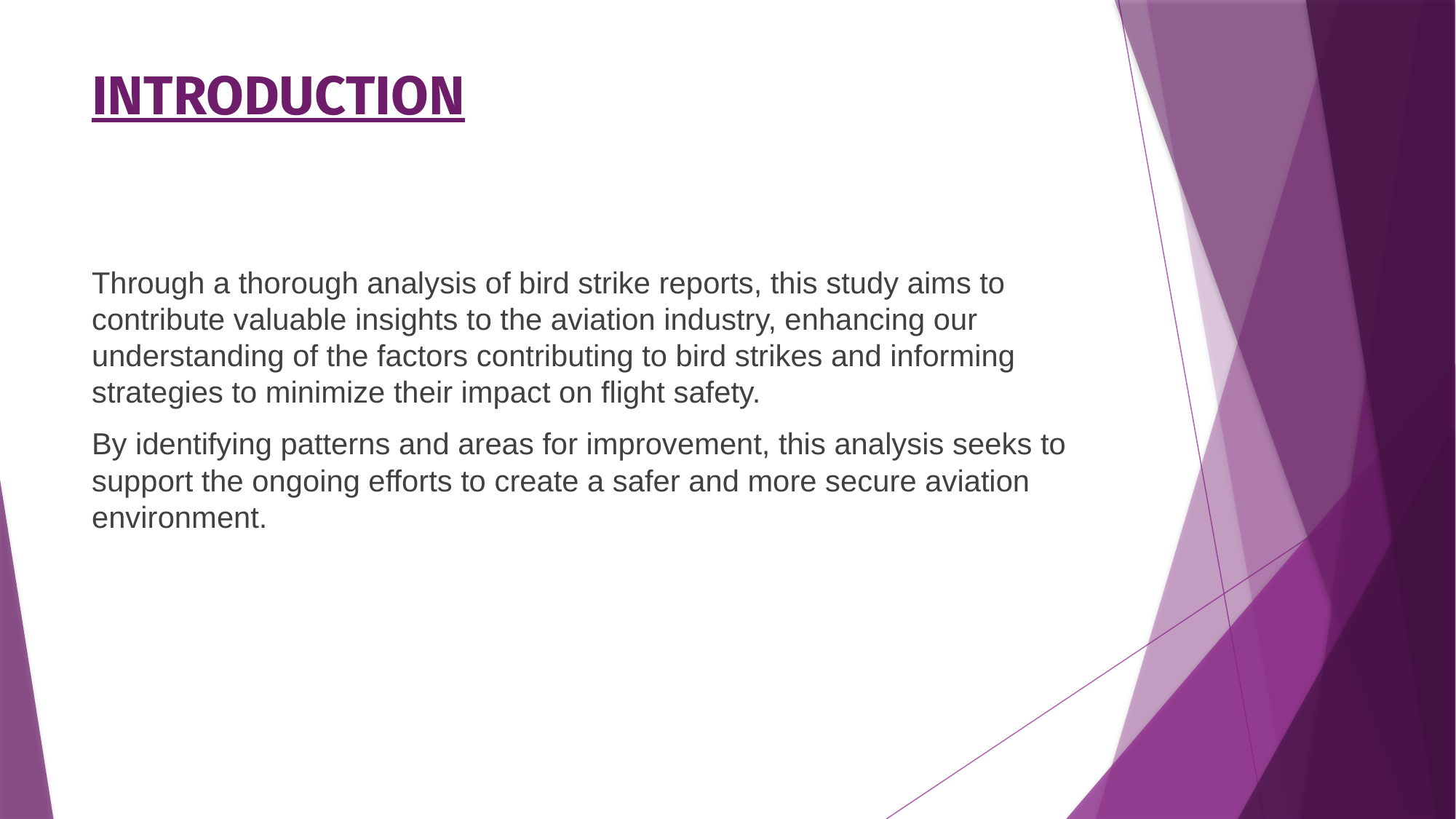

# INTRODUCTION
Through a thorough analysis of bird strike reports, this study aims to contribute valuable insights to the aviation industry, enhancing our understanding of the factors contributing to bird strikes and informing strategies to minimize their impact on flight safety.
By identifying patterns and areas for improvement, this analysis seeks to support the ongoing efforts to create a safer and more secure aviation environment.